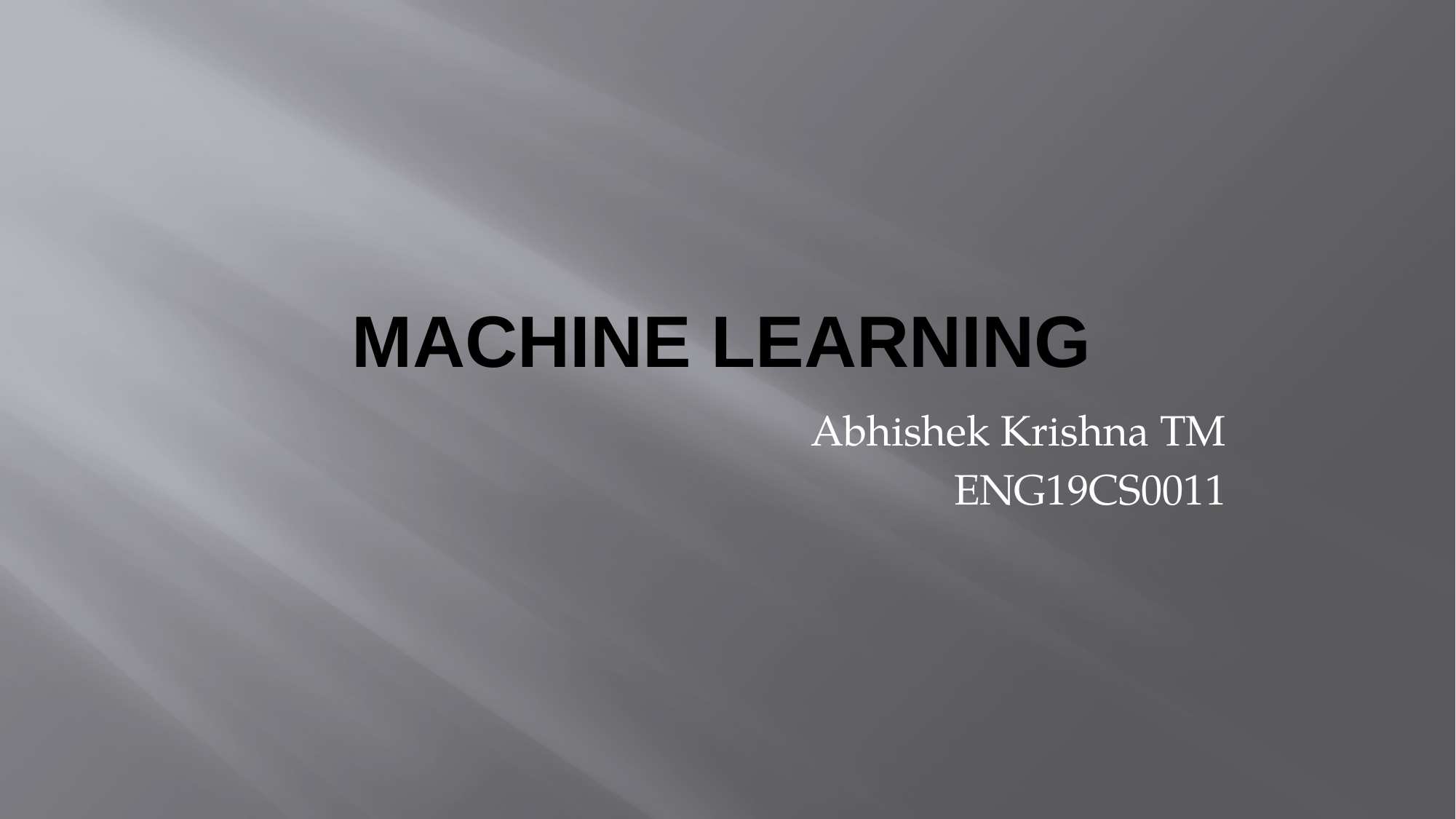

# Machine Learning
Abhishek Krishna TM
ENG19CS0011